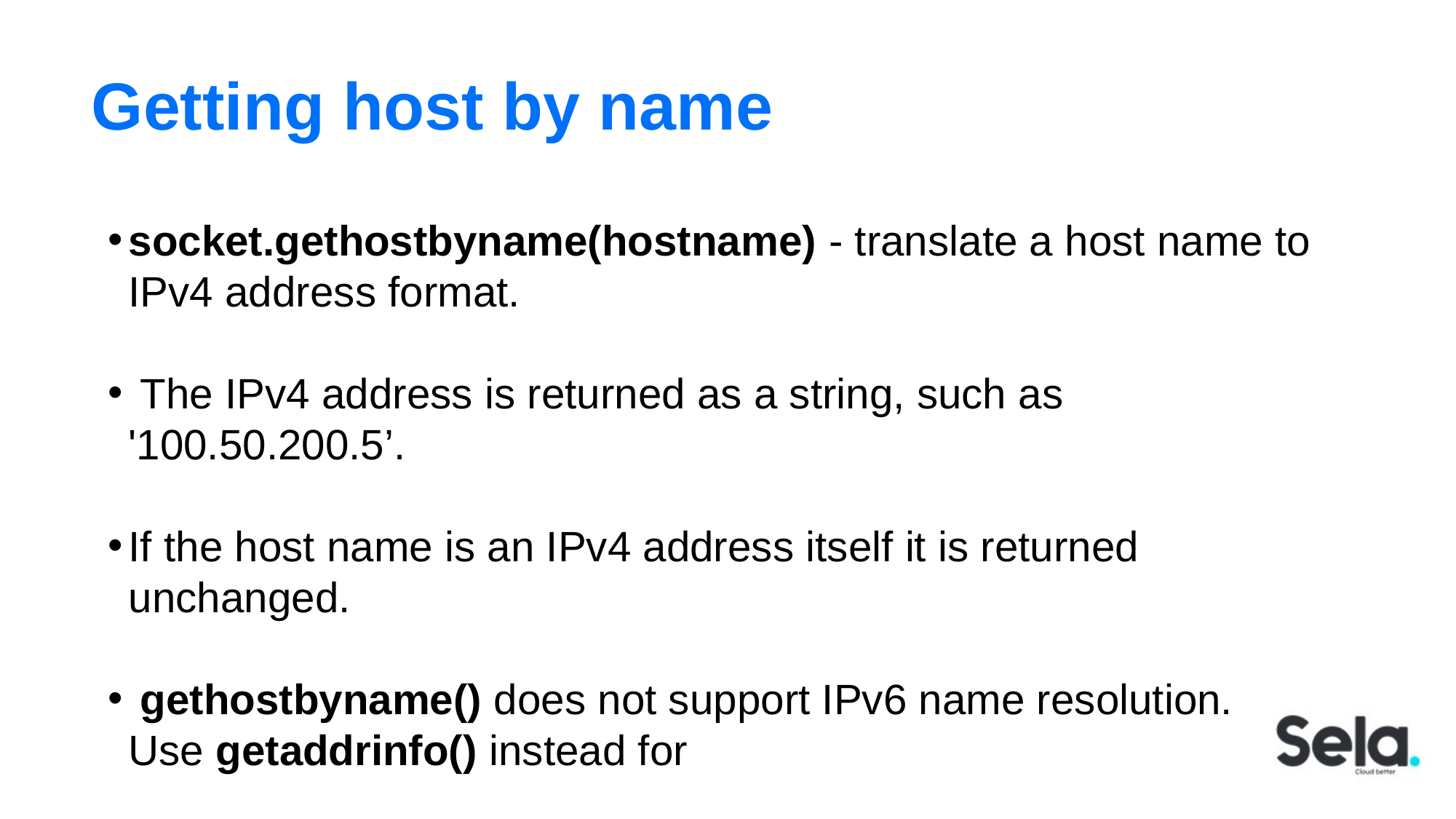

# Getting host by name
socket.gethostbyname(hostname) - translate a host name to IPv4 address format.

 The IPv4 address is returned as a string, such as '100.50.200.5’.

If the host name is an IPv4 address itself it is returned unchanged.

 gethostbyname() does not support IPv6 name resolution. Use getaddrinfo() instead for